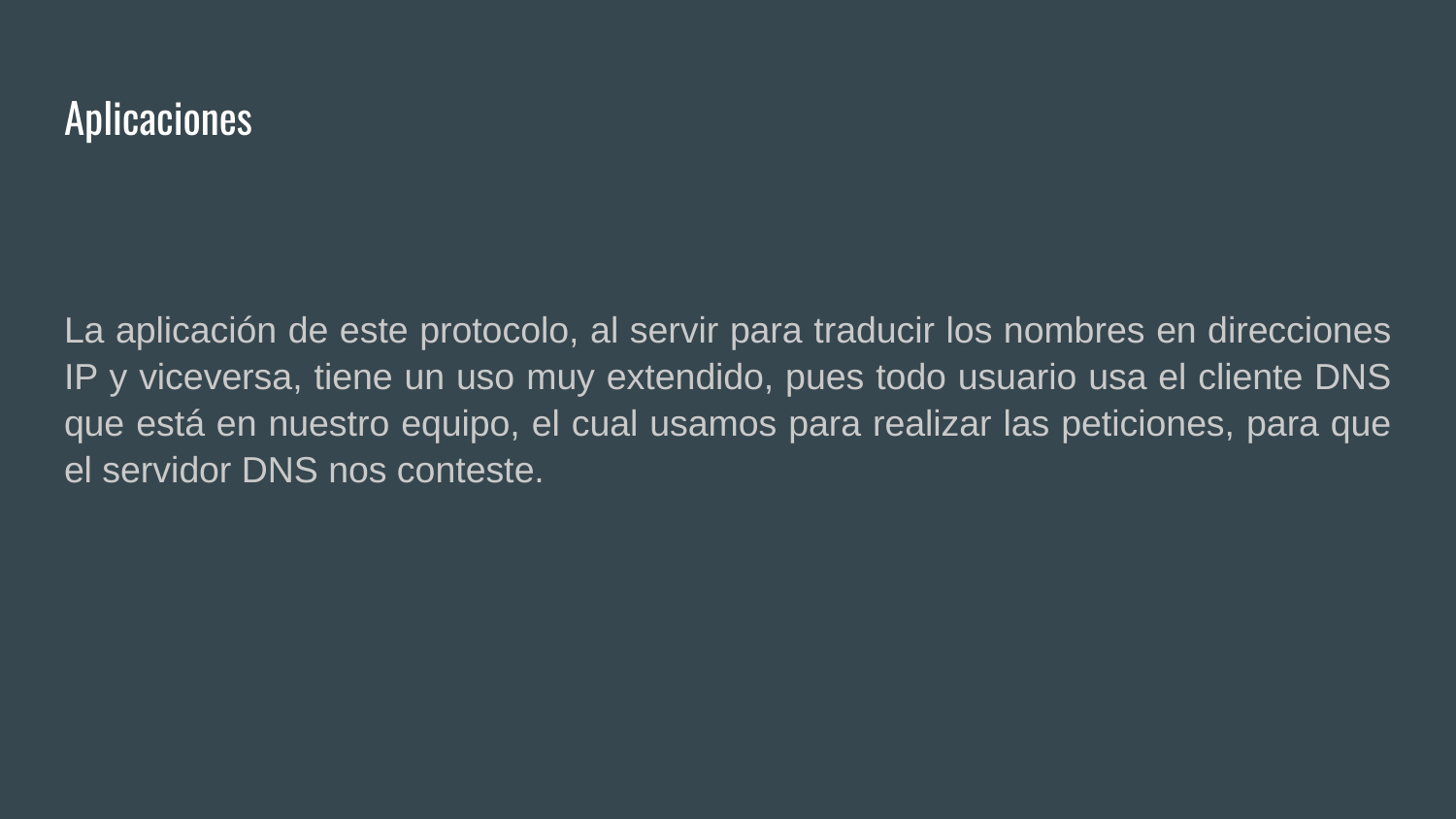

# Aplicaciones
La aplicación de este protocolo, al servir para traducir los nombres en direcciones IP y viceversa, tiene un uso muy extendido, pues todo usuario usa el cliente DNS que está en nuestro equipo, el cual usamos para realizar las peticiones, para que el servidor DNS nos conteste.